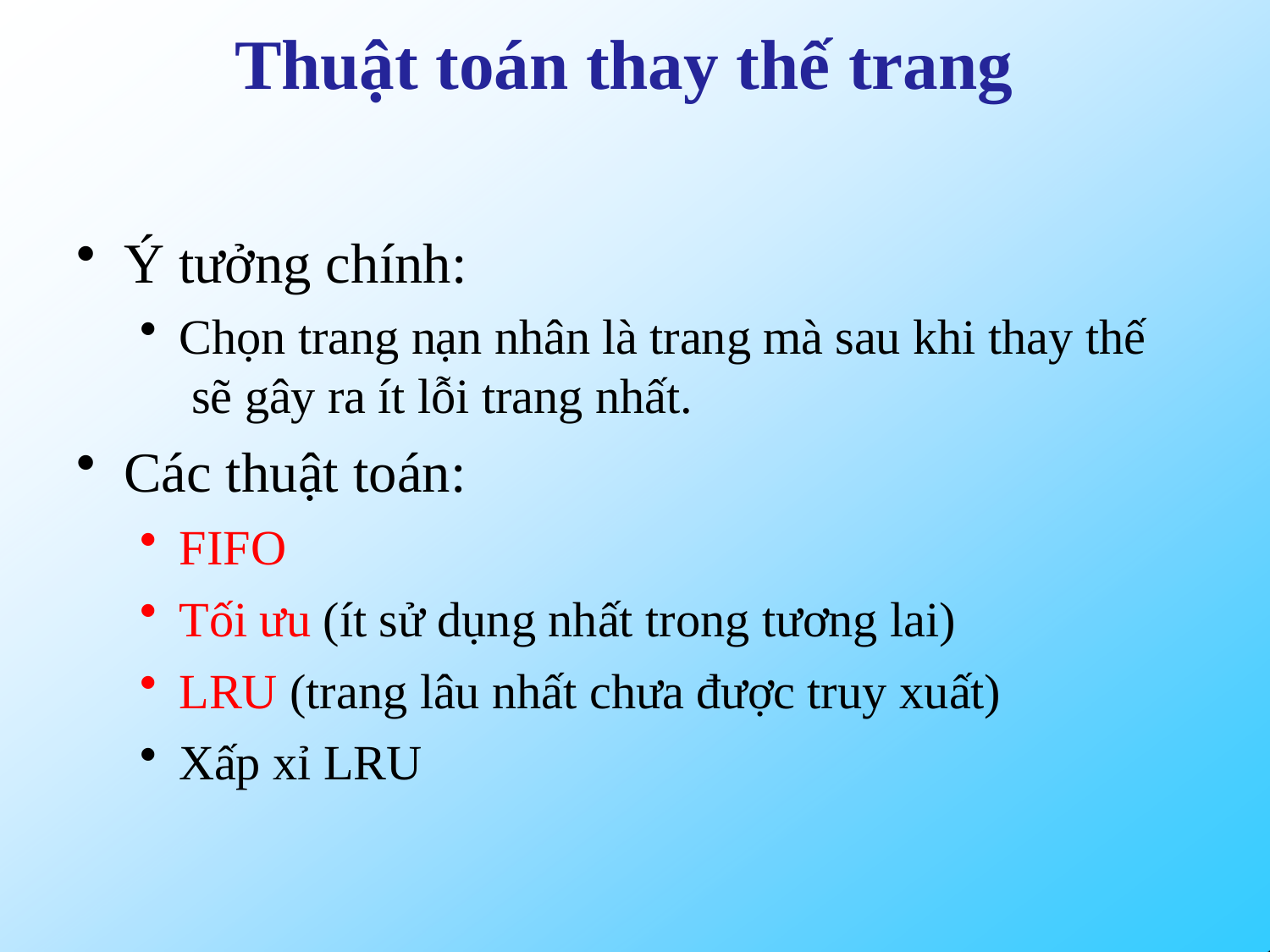

# Thuật toán thay thế trang
Ý tưởng chính:
Chọn trang nạn nhân là trang mà sau khi thay thế  sẽ gây ra ít lỗi trang nhất.
Các thuật toán:
FIFO
Tối ưu (ít sử dụng nhất trong tương lai)
LRU (trang lâu nhất chưa được truy xuất)
Xấp xỉ LRU